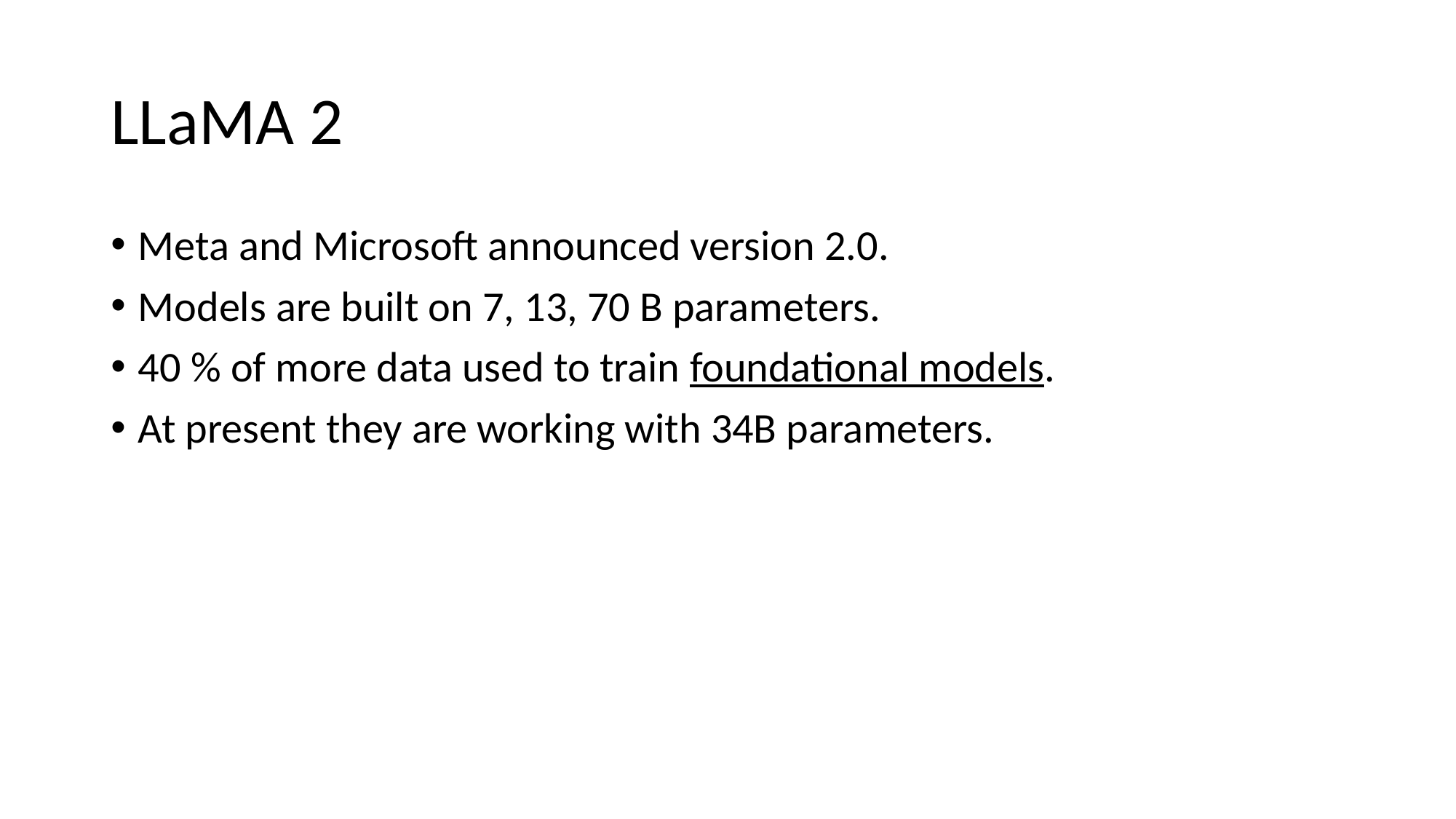

# LLaMA 2
Meta and Microsoft announced version 2.0.
Models are built on 7, 13, 70 B parameters.
40 % of more data used to train foundational models.
At present they are working with 34B parameters.